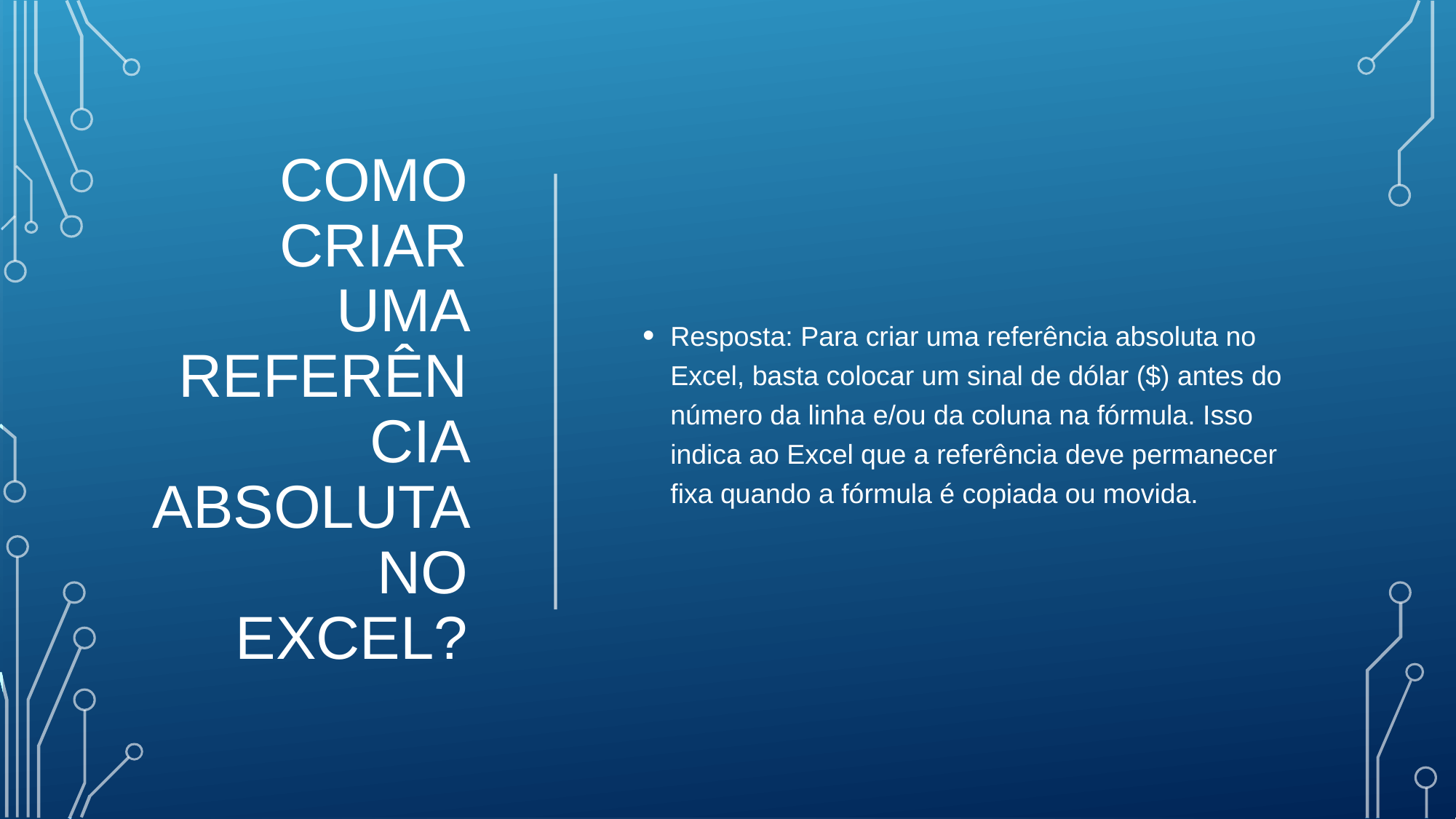

# Como criar uma referência absoluta no Excel?
Resposta: Para criar uma referência absoluta no Excel, basta colocar um sinal de dólar ($) antes do número da linha e/ou da coluna na fórmula. Isso indica ao Excel que a referência deve permanecer fixa quando a fórmula é copiada ou movida.